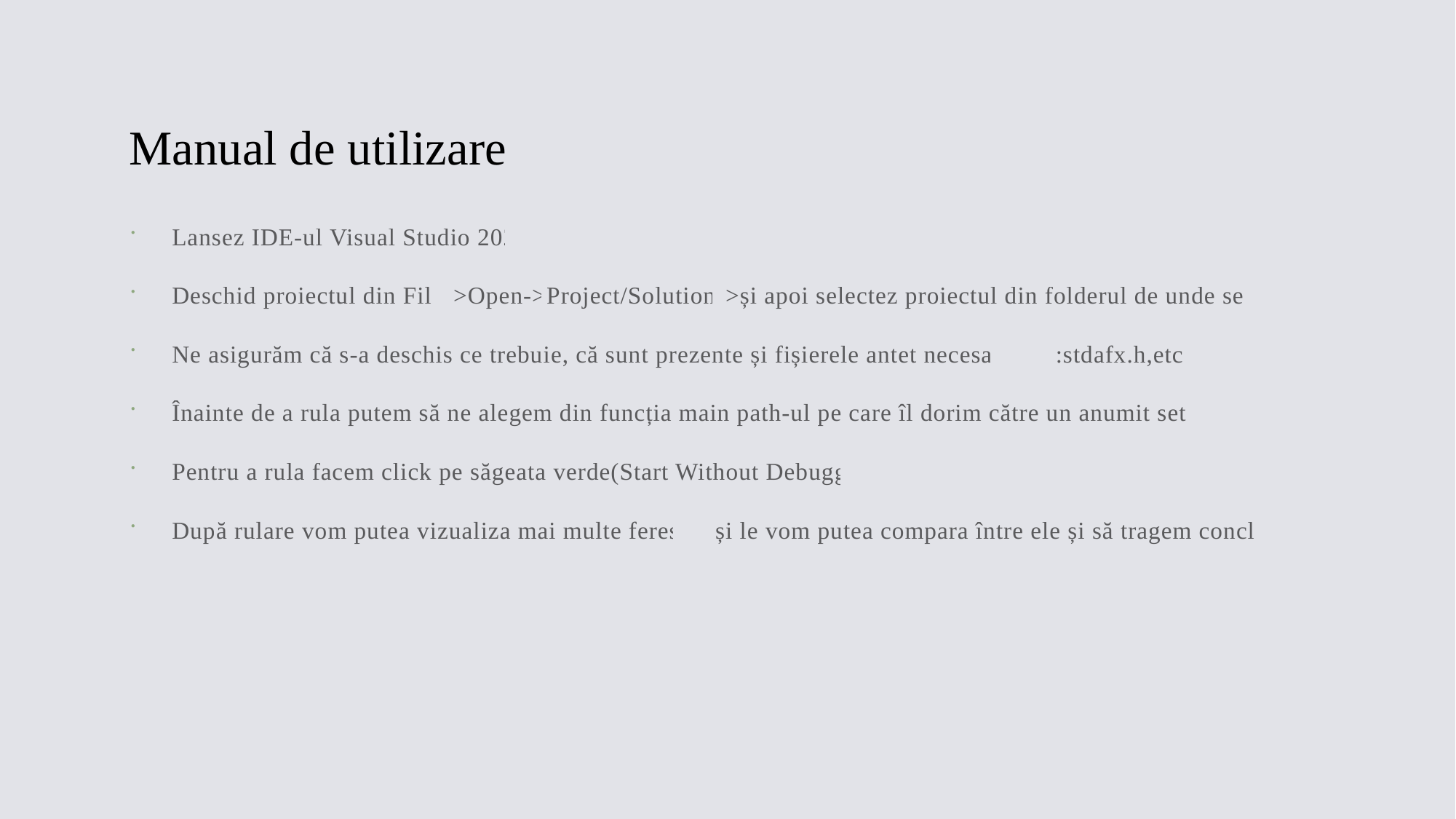

# Manual de utilizare
Lansez IDE-ul Visual Studio 2022
Deschid proiectul din File->Open->Project/Solution->și apoi selectez proiectul din folderul de unde se află
Ne asigurăm că s-a deschis ce trebuie, că sunt prezente și fișierele antet necesare( ex:stdafx.h,etc)
Înainte de a rula putem să ne alegem din funcția main path-ul pe care îl dorim către un anumit set de date
Pentru a rula facem click pe săgeata verde(Start Without Debugging)
După rulare vom putea vizualiza mai multe ferestre și le vom putea compara între ele și să tragem concluzii